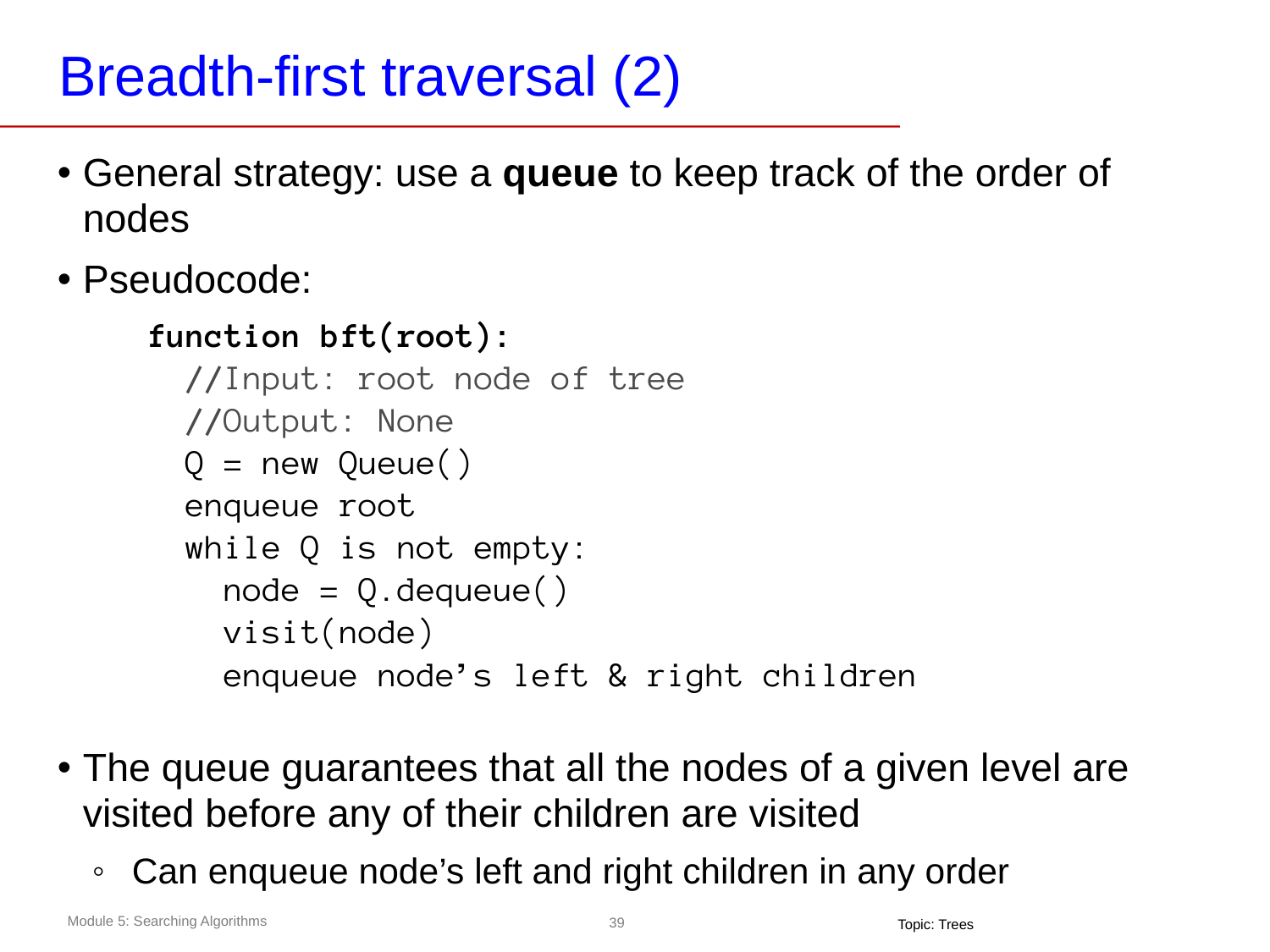

# Breadth-first traversal (2)
General strategy: use a queue to keep track of the order of nodes
Pseudocode:

The queue guarantees that all the nodes of a given level are visited before any of their children are visited
Can enqueue node’s left and right children in any order
function bft(root):
  //Input: root node of tree
  //Output: None
  Q = new Queue()
  enqueue root
  while Q is not empty:
    node = Q.dequeue()
    visit(node)
    enqueue node’s left & right children
Topic: Trees